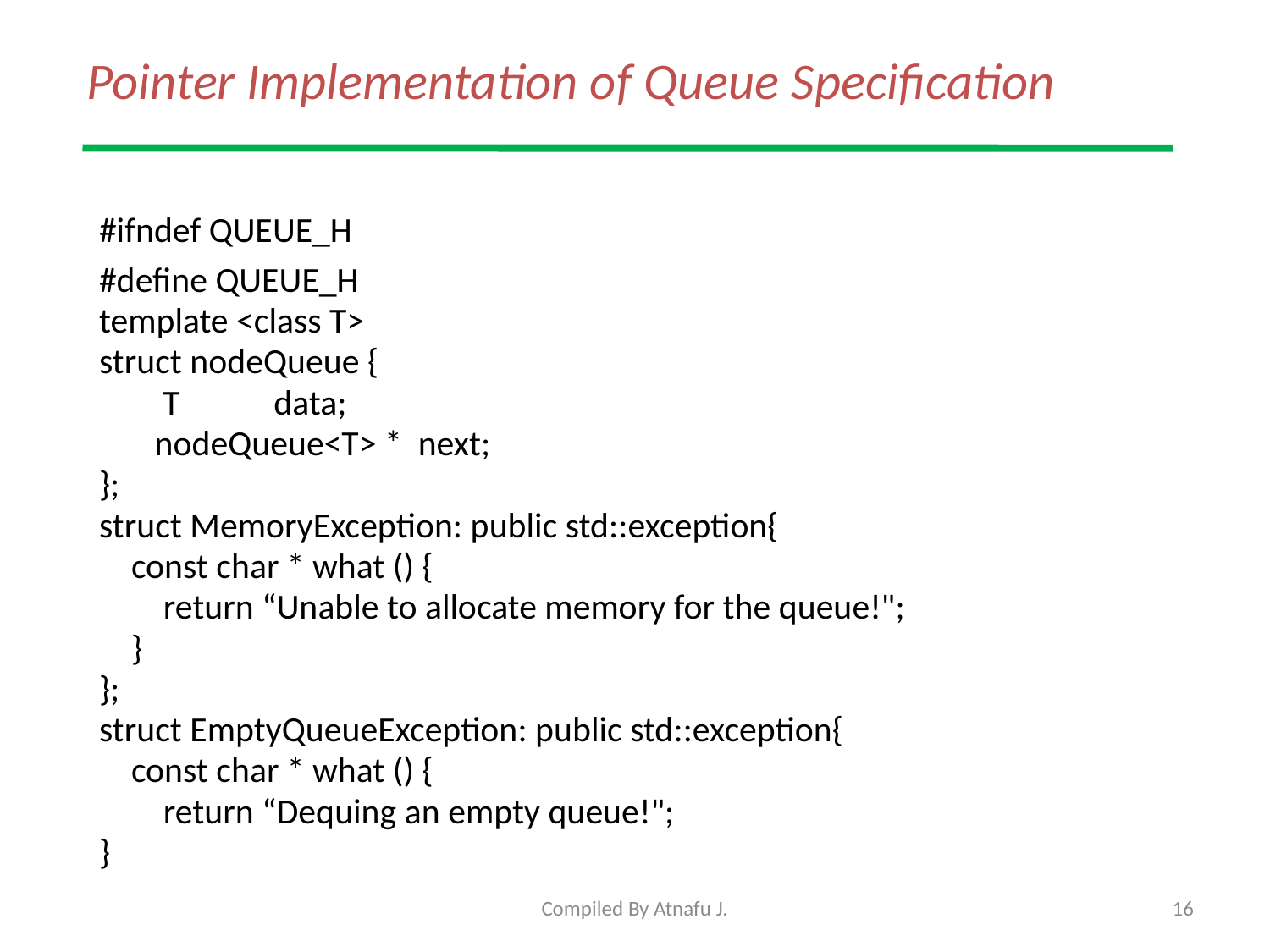

# Pointer Implementation of Queue Specification
#ifndef QUEUE_H
#define QUEUE_H
template <class T>
struct nodeQueue {
	  T	data;
	 nodeQueue<T> *  next;
};
struct MemoryException: public std::exception{
    const char * what () {
        return “Unable to allocate memory for the queue!";
    }
};
struct EmptyQueueException: public std::exception{
    const char * what () {
        return “Dequing an empty queue!";
}

Compiled By Atnafu J.
16